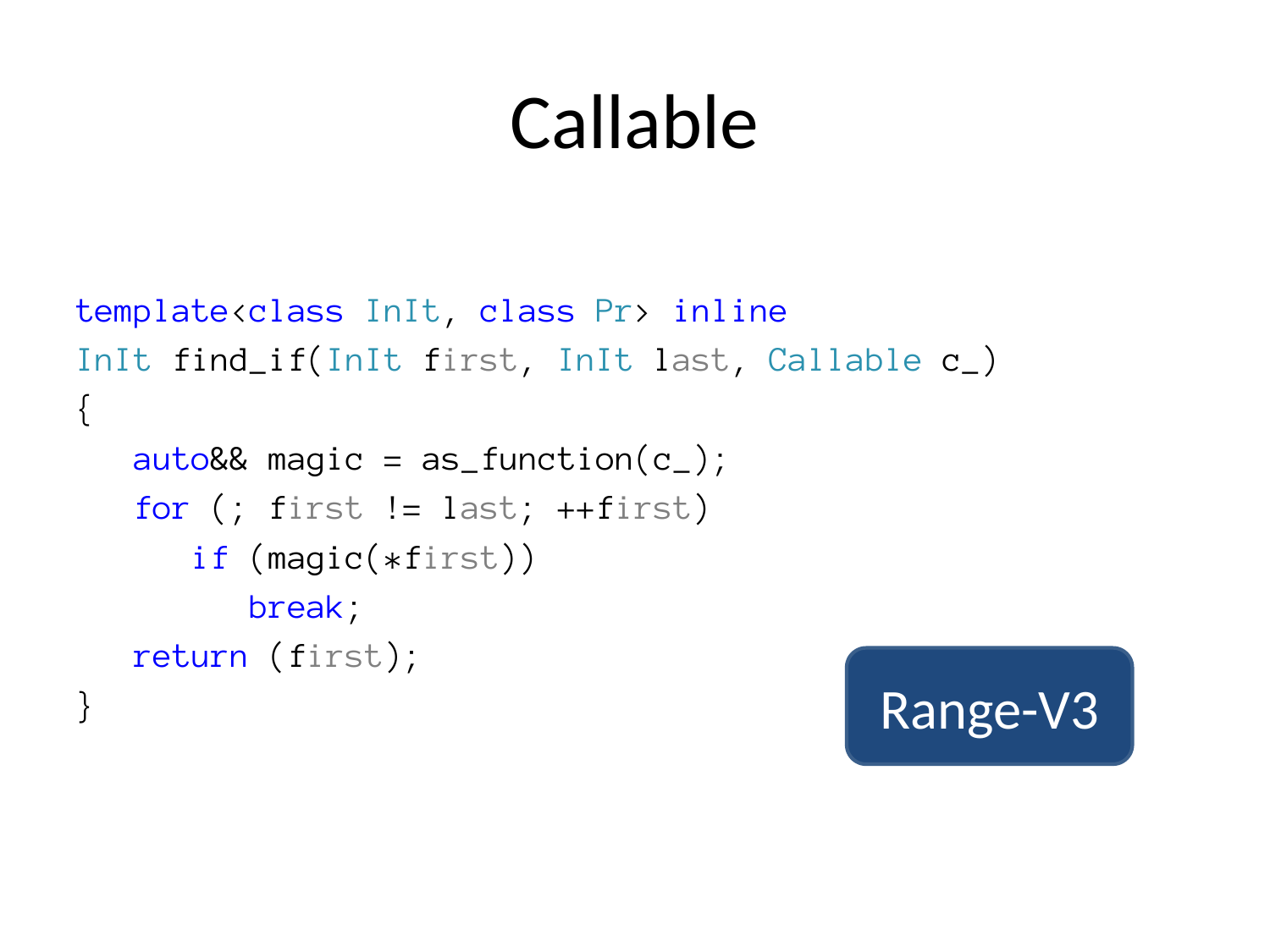

# Callable

template<class InIt, class Pr> inline
InIt find_if(InIt first, InIt last, Callable c_)
{
   auto&& magic = as_function(c_);
   for (; first != last; ++first)
      if (magic(*first))
         break;
   return (first);
}

Range-V3